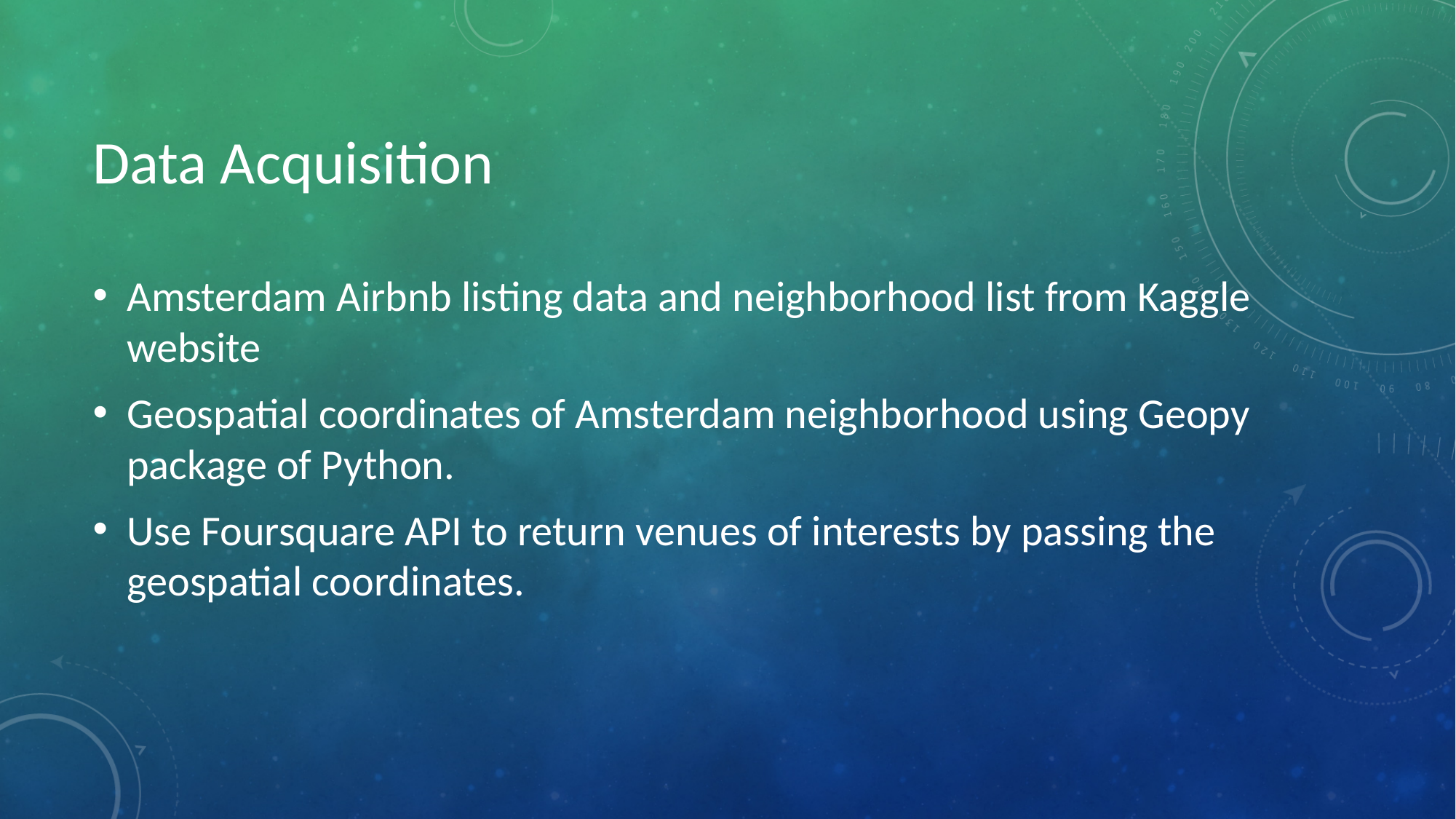

# Data Acquisition
Amsterdam Airbnb listing data and neighborhood list from Kaggle website
Geospatial coordinates of Amsterdam neighborhood using Geopy package of Python.
Use Foursquare API to return venues of interests by passing the geospatial coordinates.